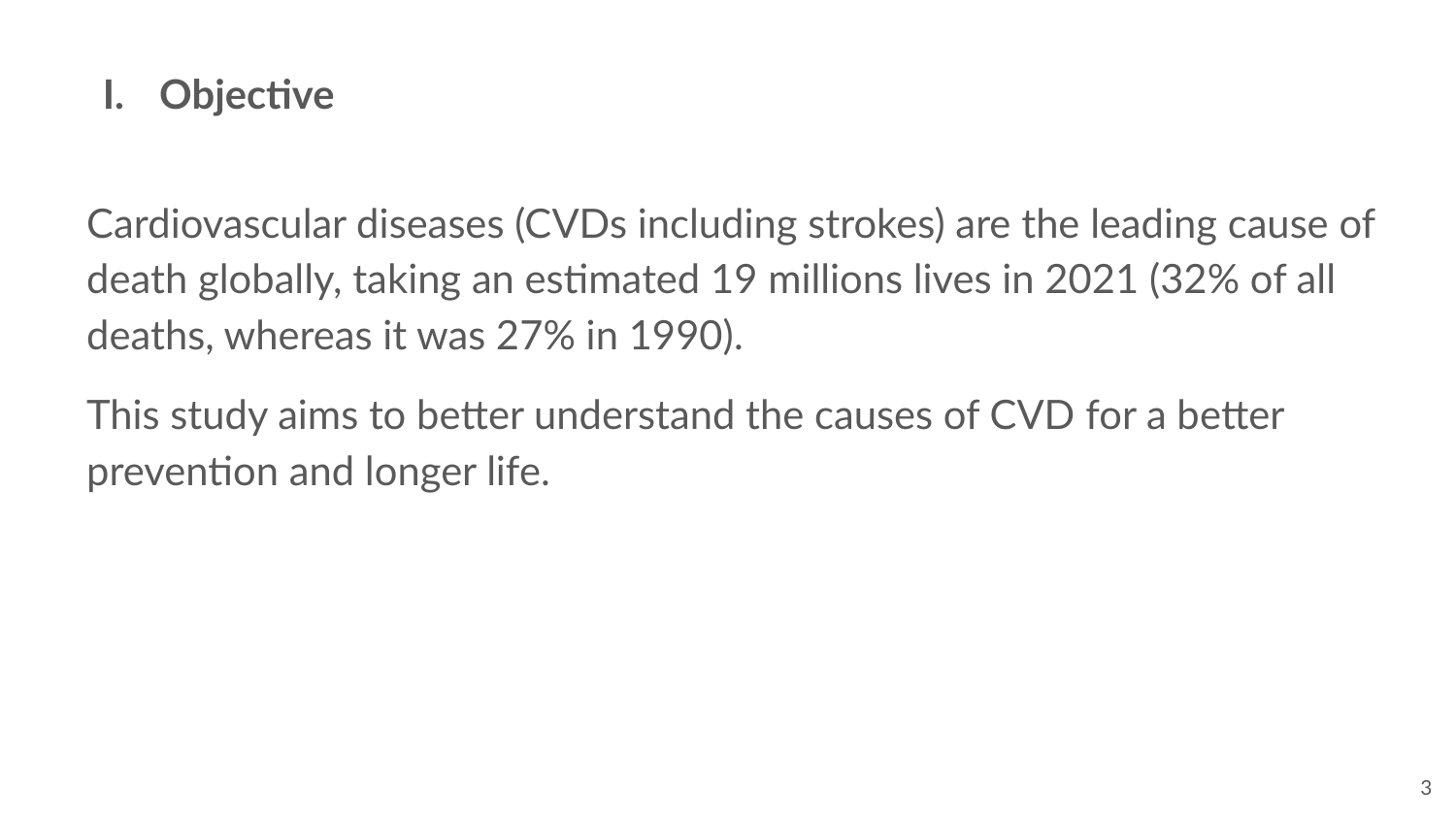

Objective

Cardiovascular diseases (CVDs including strokes) are the leading cause of death globally, taking an estimated 19 millions lives in 2021 (32% of all deaths, whereas it was 27% in 1990).
This study aims to better understand the causes of CVD for a better prevention and longer life.

3